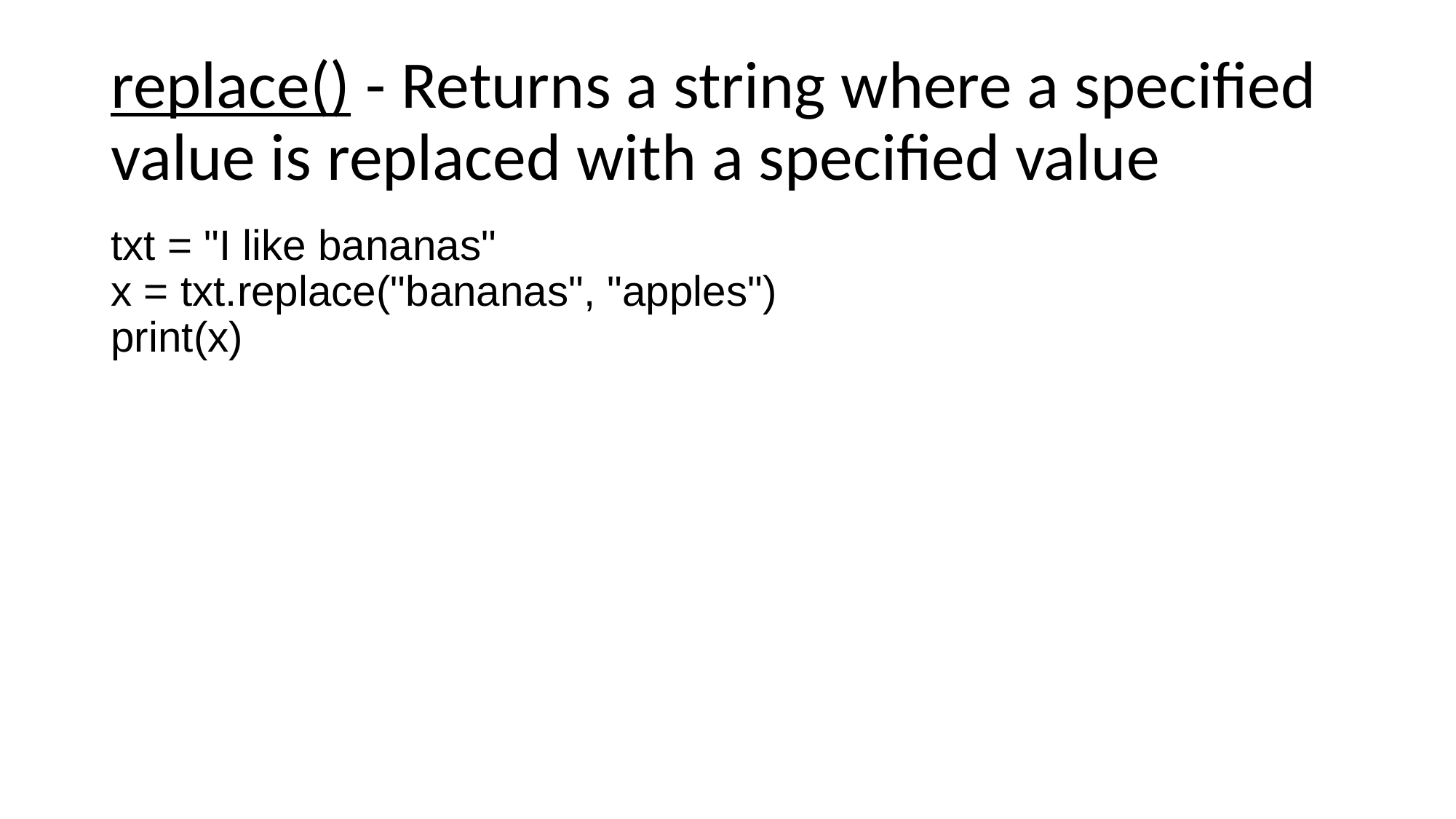

# replace() - Returns a string where a specified value is replaced with a specified value
txt = "I like bananas"
x = txt.replace("bananas", "apples")
print(x)